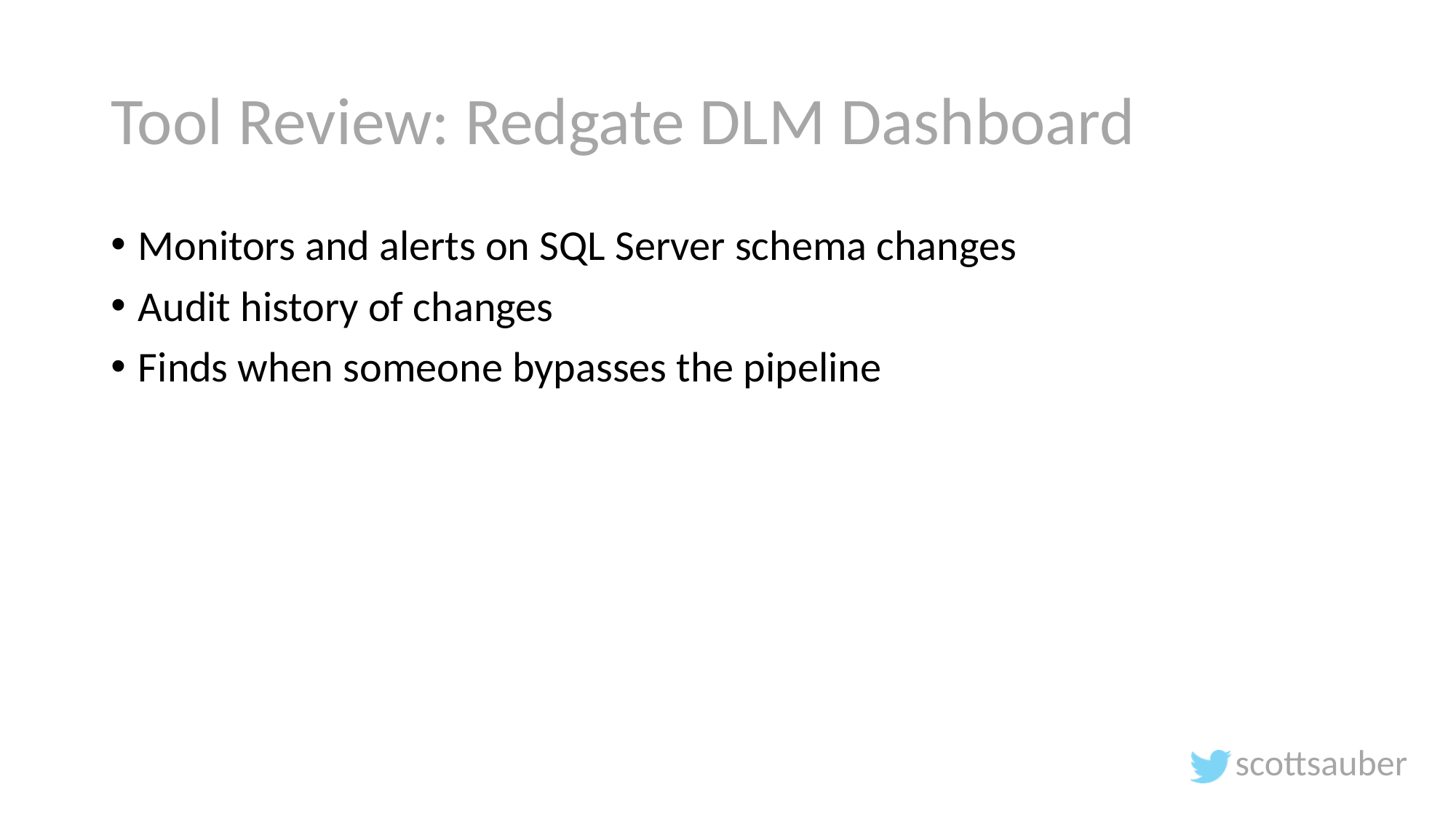

# Tool Review: Redgate DLM Dashboard
Monitors and alerts on SQL Server schema changes
Audit history of changes
Finds when someone bypasses the pipeline
scottsauber